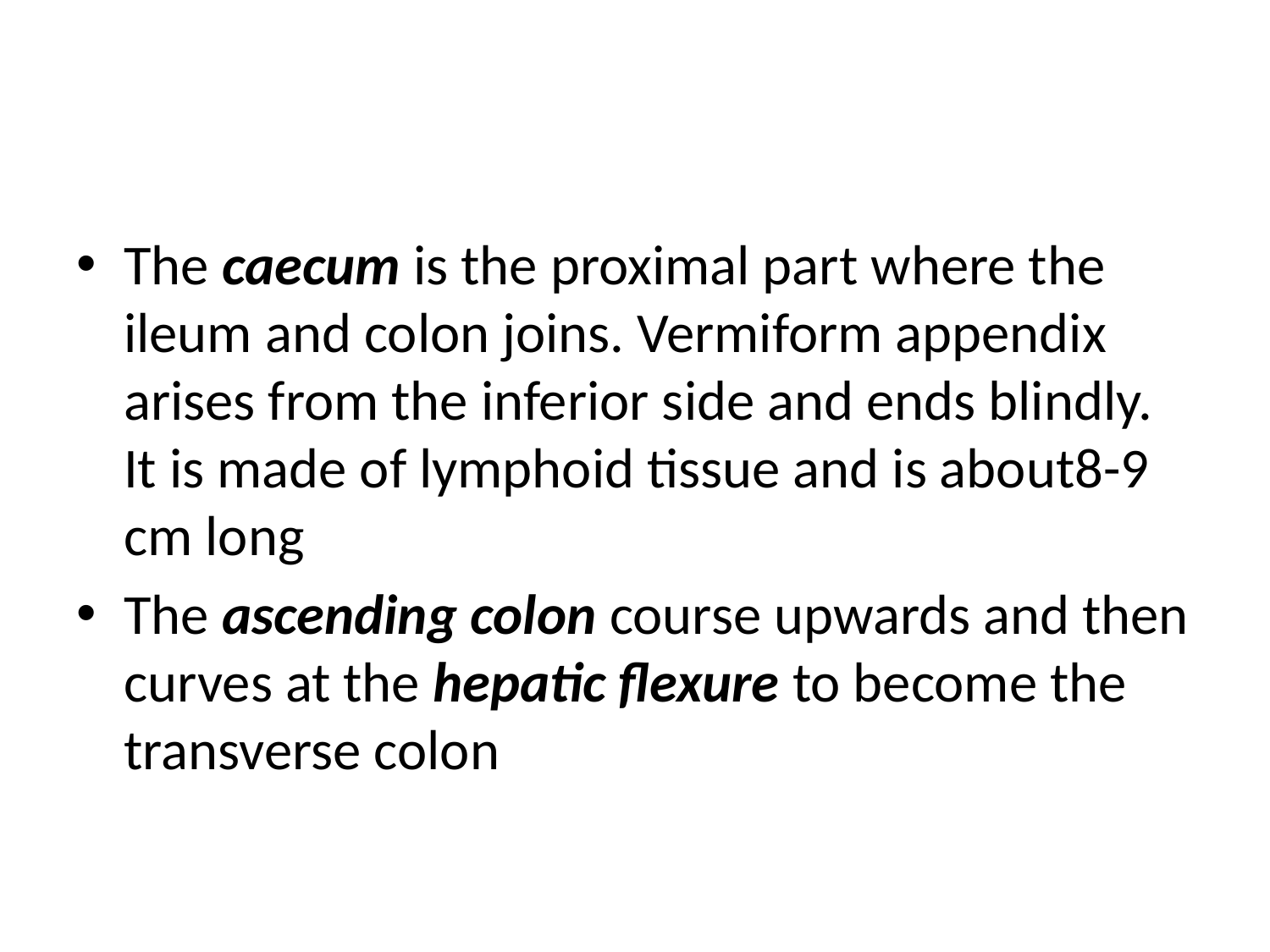

#
The caecum is the proximal part where the ileum and colon joins. Vermiform appendix arises from the inferior side and ends blindly. It is made of lymphoid tissue and is about8-9 cm long
The ascending colon course upwards and then curves at the hepatic flexure to become the transverse colon